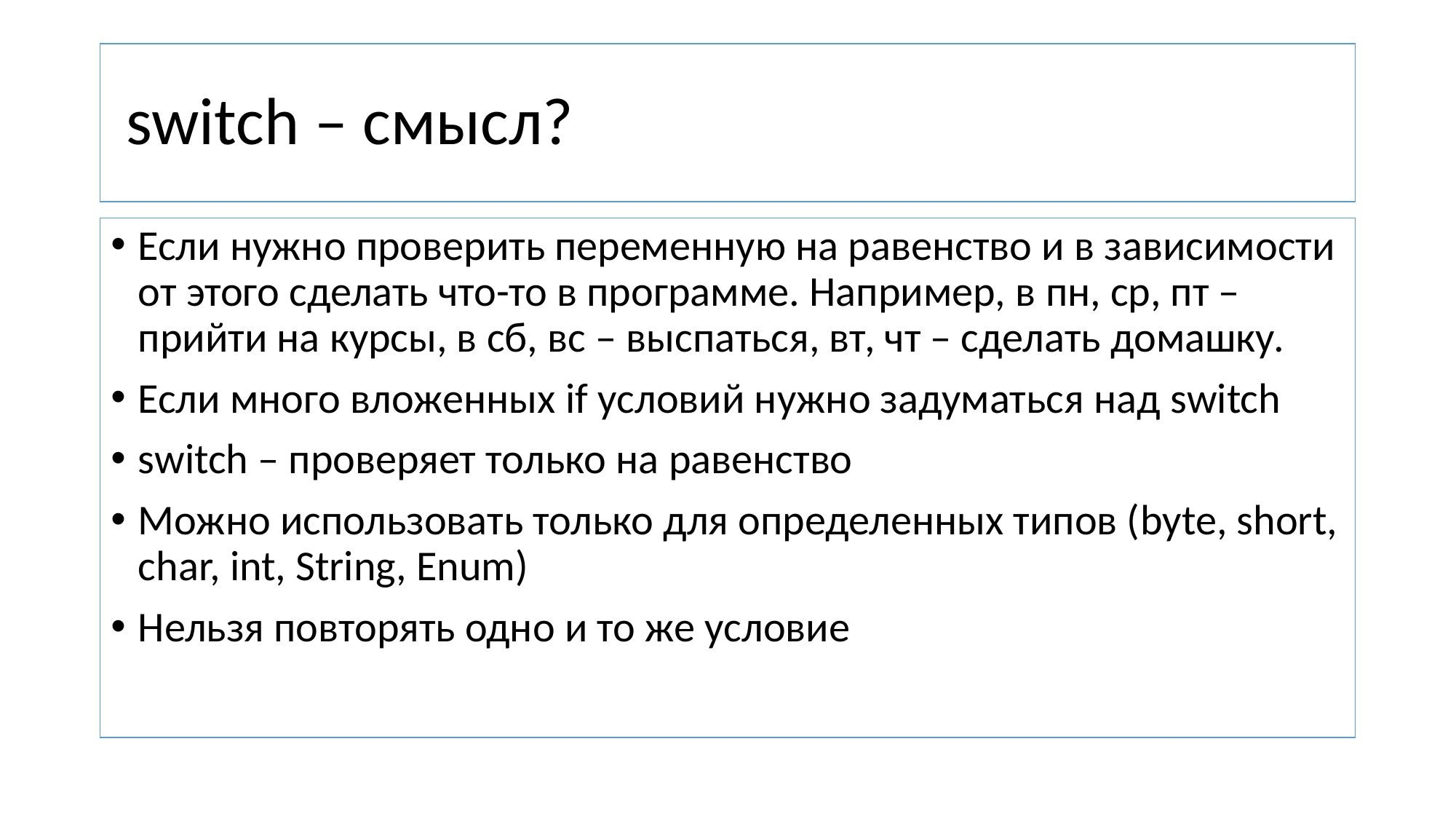

# switch – смысл?
Если нужно проверить переменную на равенство и в зависимости от этого сделать что-то в программе. Например, в пн, ср, пт – прийти на курсы, в сб, вс – выспаться, вт, чт – сделать домашку.
Если много вложенных if условий нужно задуматься над switch
switch – проверяет только на равенство
Можно использовать только для определенных типов (byte, short, char, int, String, Enum)
Нельзя повторять одно и то же условие